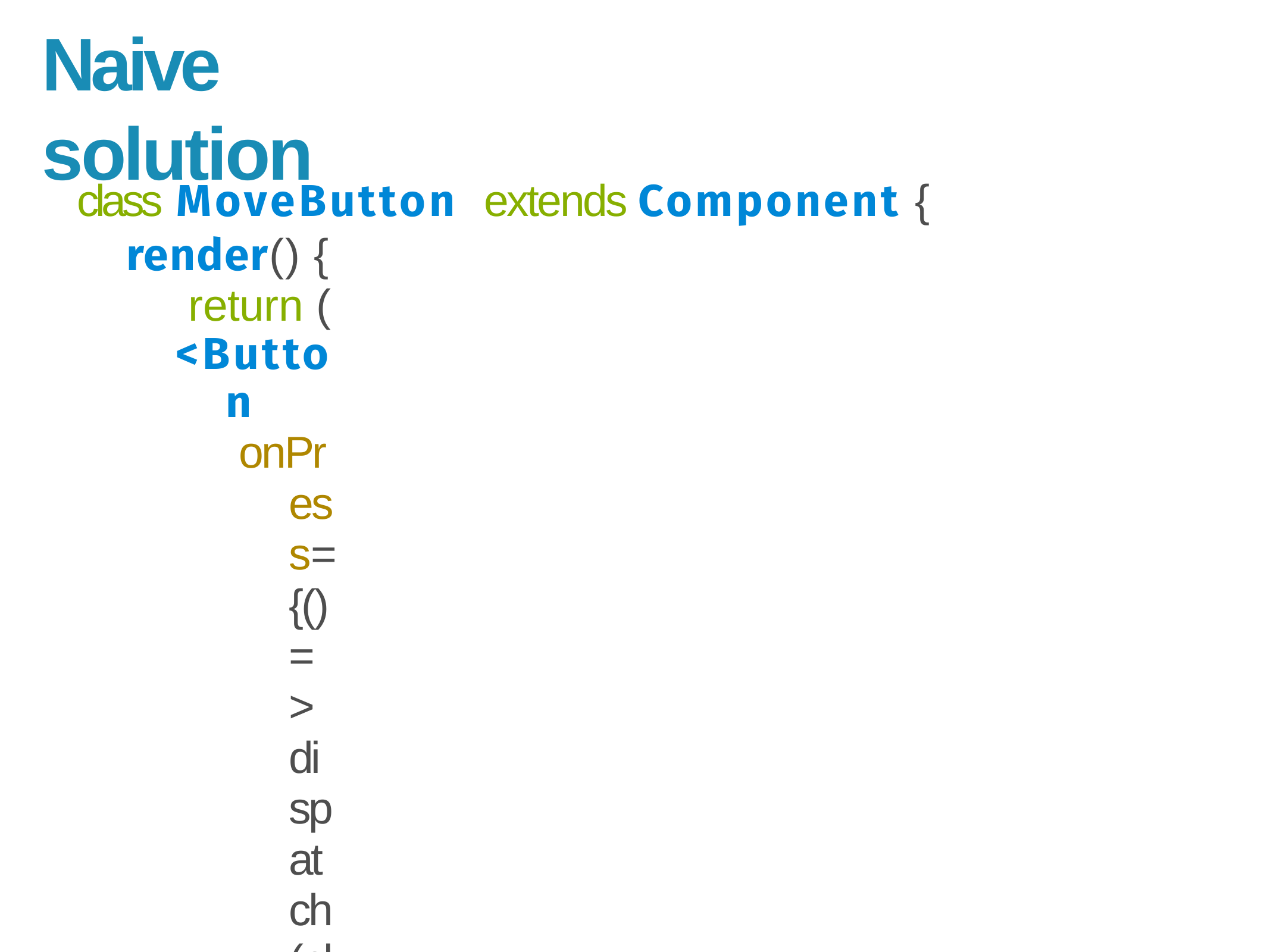

# Naive solution
class MoveButton	extends Component {
render() {  return (
<Button
onPress={() => dispatch(playSound( ‘buzz’))}
/>
)
}
}

Dispatch an action and we’ll see.
But the action creator doesn’t have access  to SoundManager :_(